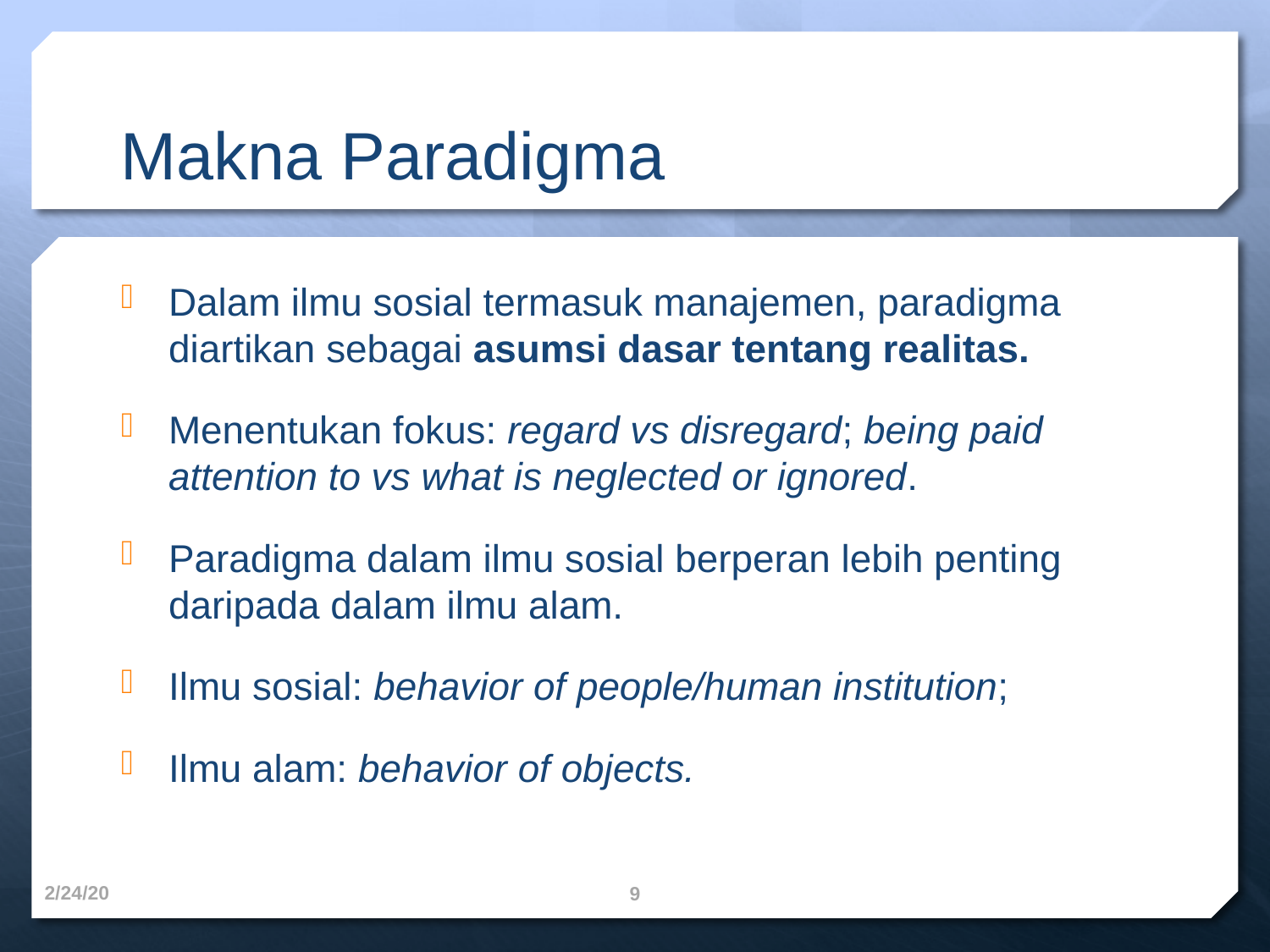

# Makna Paradigma
Dalam ilmu sosial termasuk manajemen, paradigma diartikan sebagai asumsi dasar tentang realitas.
Menentukan fokus: regard vs disregard; being paid attention to vs what is neglected or ignored.
Paradigma dalam ilmu sosial berperan lebih penting daripada dalam ilmu alam.
Ilmu sosial: behavior of people/human institution;
Ilmu alam: behavior of objects.
2/24/20
9